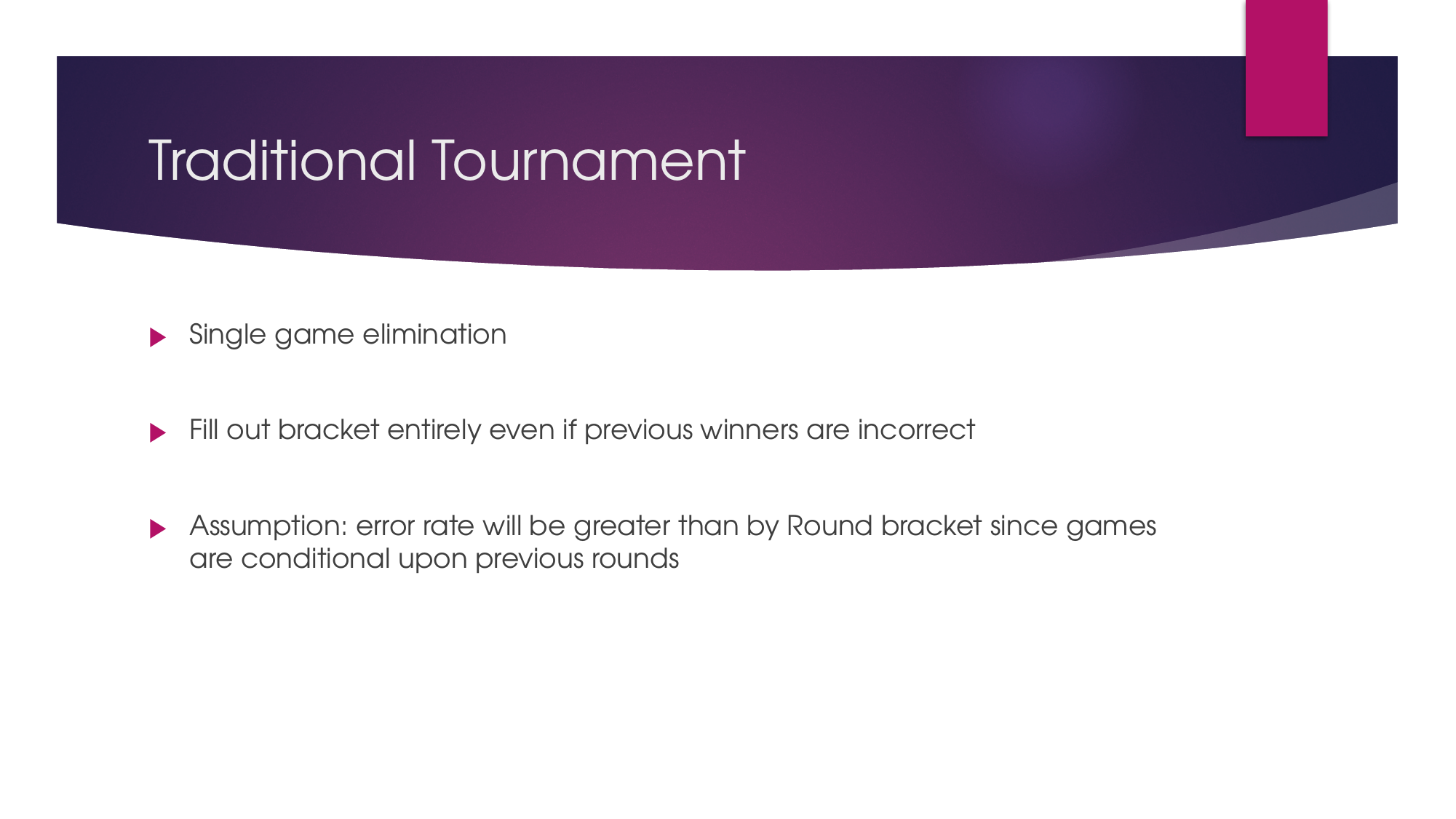

# Traditional Tournament
Single game elimination

Fill out bracket entirely even if previous winners are incorrect

Assumption: error rate will be greater than by Round bracket since games are conditional upon previous rounds